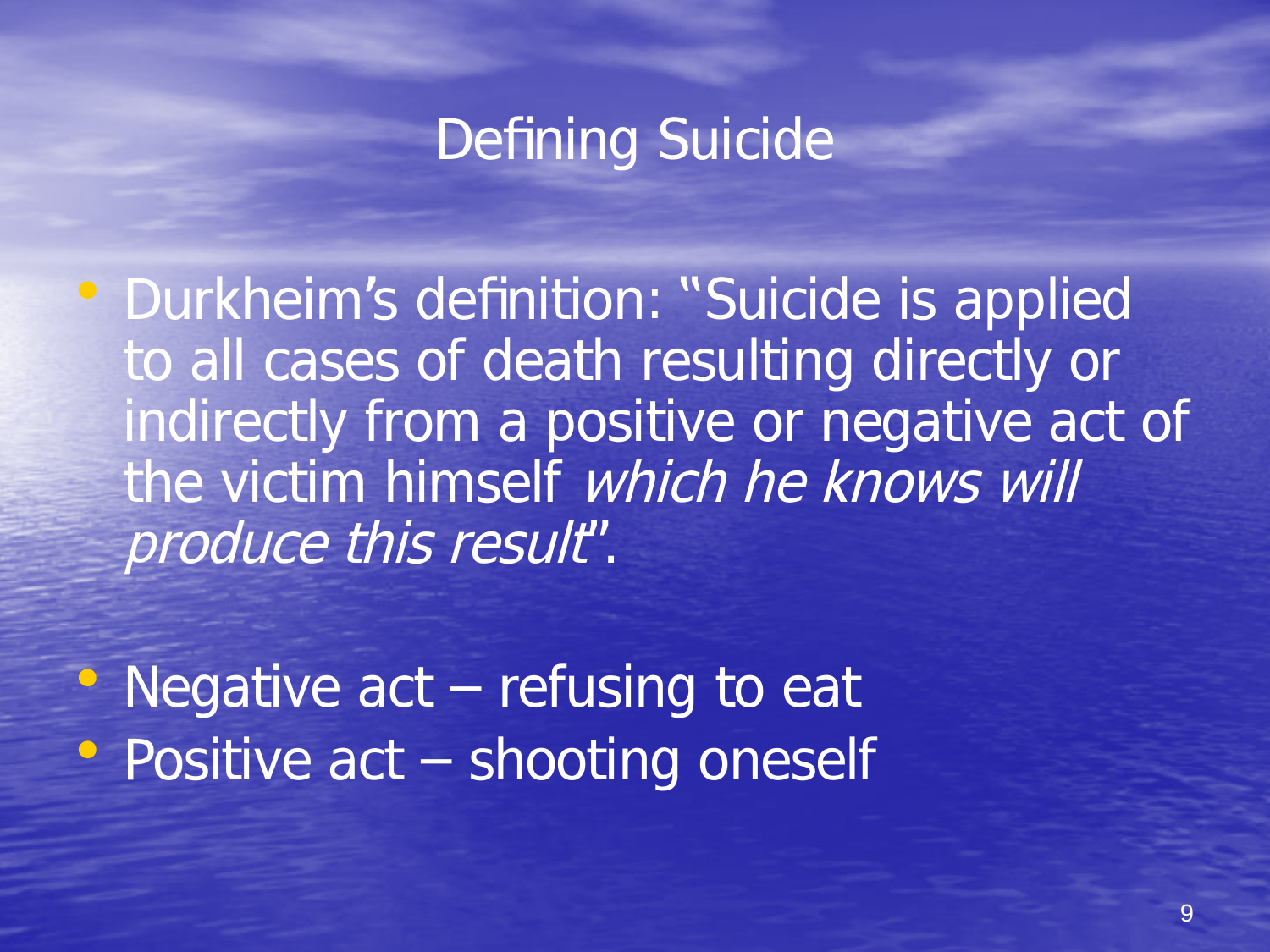

# Defining Suicide
Durkheim’s definition: “Suicide is applied to all cases of death resulting directly or indirectly from a positive or negative act of the victim himself which he knows will produce this result”.

Negative act – refusing to eat
Positive act – shooting oneself
9